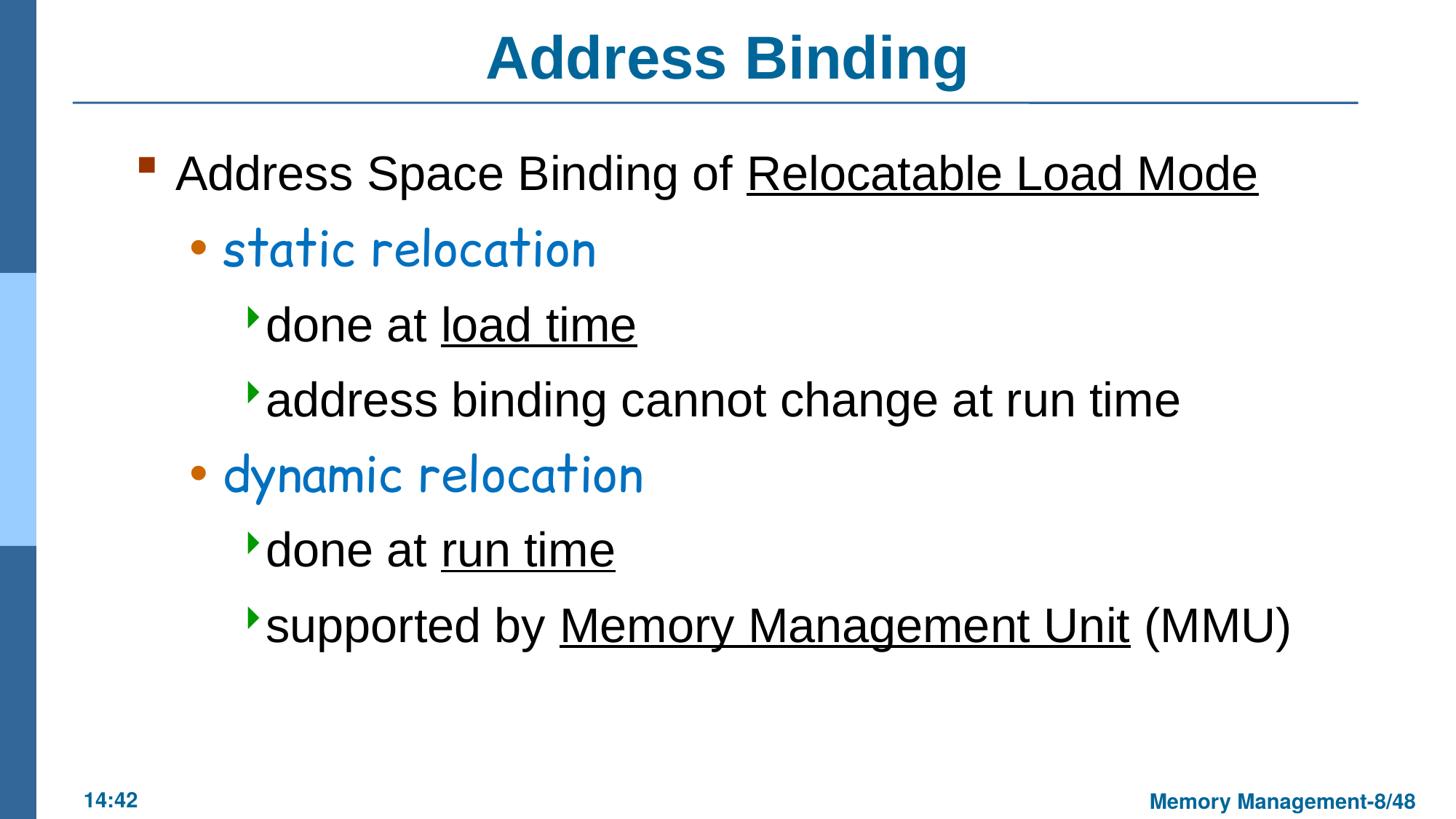

# Address Binding
Address Space Binding of Relocatable Load Mode
static relocation
done at load time
address binding cannot change at run time
dynamic relocation
done at run time
supported by Memory Management Unit (MMU)